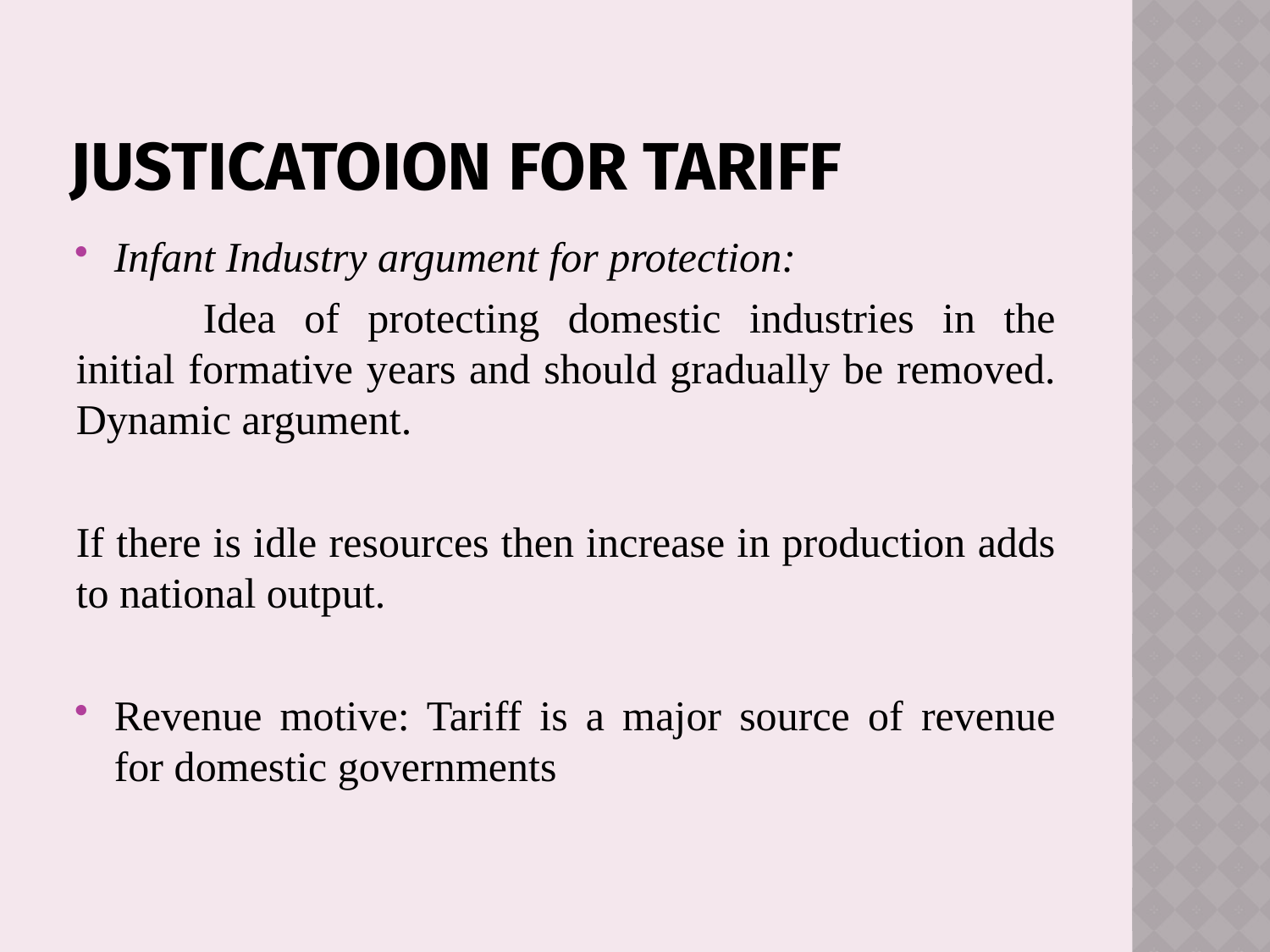

# Justicatoion for tariff
Infant Industry argument for protection:
	Idea of protecting domestic industries in the initial formative years and should gradually be removed. Dynamic argument.

If there is idle resources then increase in production adds to national output.

Revenue motive: Tariff is a major source of revenue for domestic governments